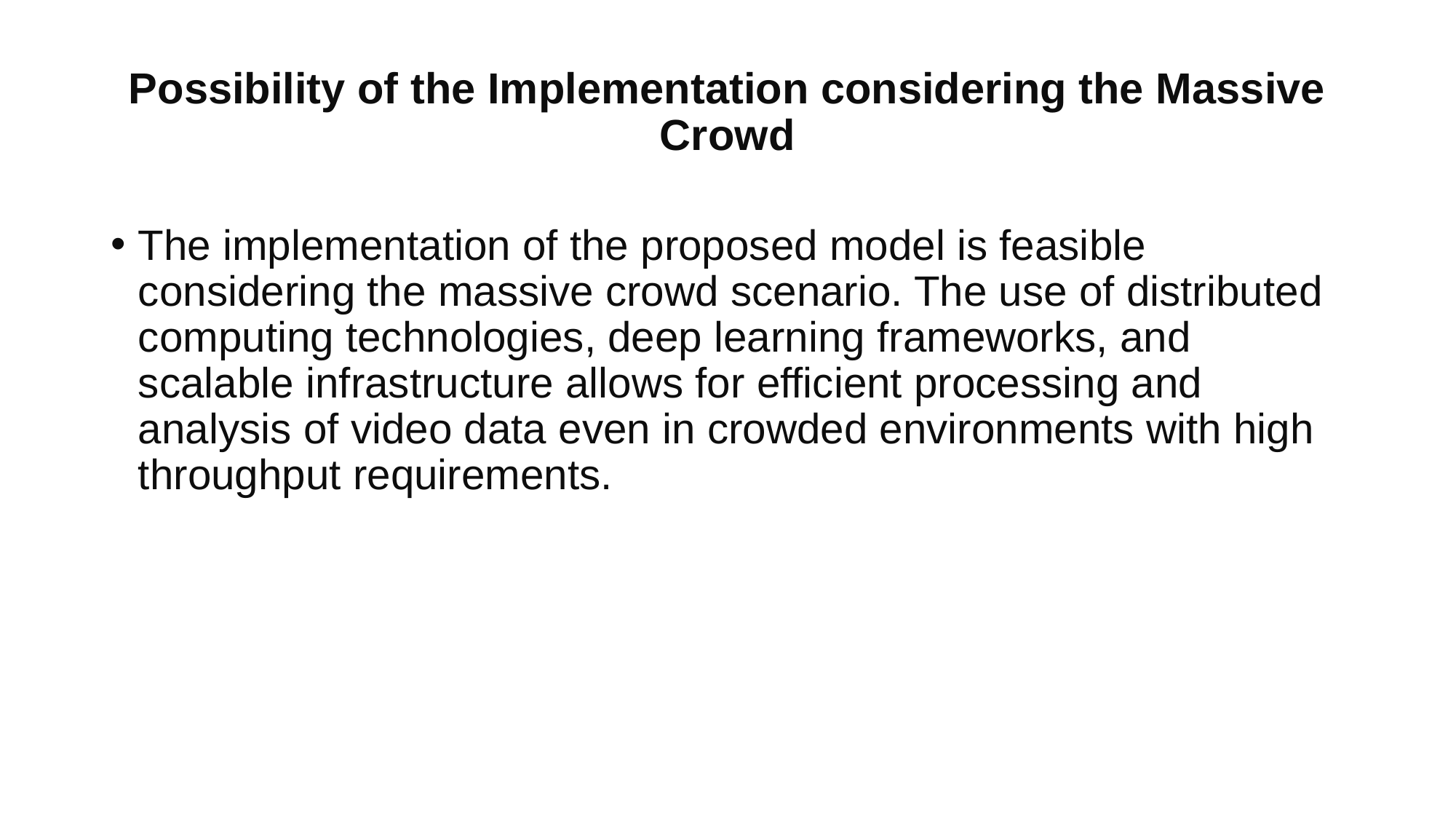

# Possibility of the Implementation considering the Massive Crowd
The implementation of the proposed model is feasible considering the massive crowd scenario. The use of distributed computing technologies, deep learning frameworks, and scalable infrastructure allows for efficient processing and analysis of video data even in crowded environments with high throughput requirements.